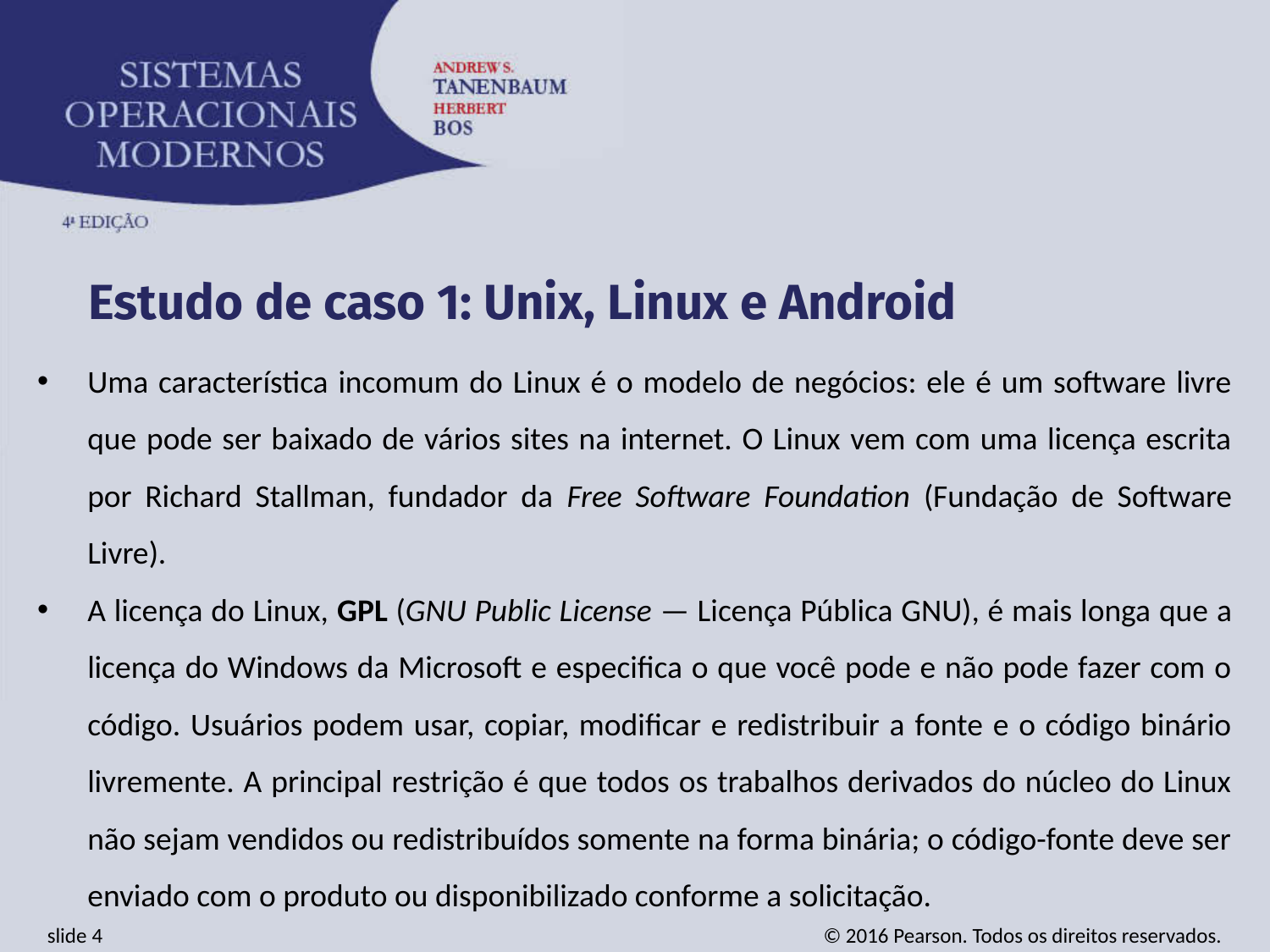

Estudo de caso 1: Unix, Linux e Android
Uma característica incomum do Linux é o modelo de negócios: ele é um software livre que pode ser baixado de vários sites na internet. O Linux vem com uma licença escrita por Richard Stallman, fundador da Free Software Foundation (Fundação de Software Livre).
A licença do Linux, GPL (GNU Public License — Licença Pública GNU), é mais longa que a licença do Windows da Microsoft e especifica o que você pode e não pode fazer com o código. Usuários podem usar, copiar, modificar e redistribuir a fonte e o código binário livremente. A principal restrição é que todos os trabalhos derivados do núcleo do Linux não sejam vendidos ou redistribuídos somente na forma binária; o código-fonte deve ser enviado com o produto ou disponibilizado conforme a solicitação.